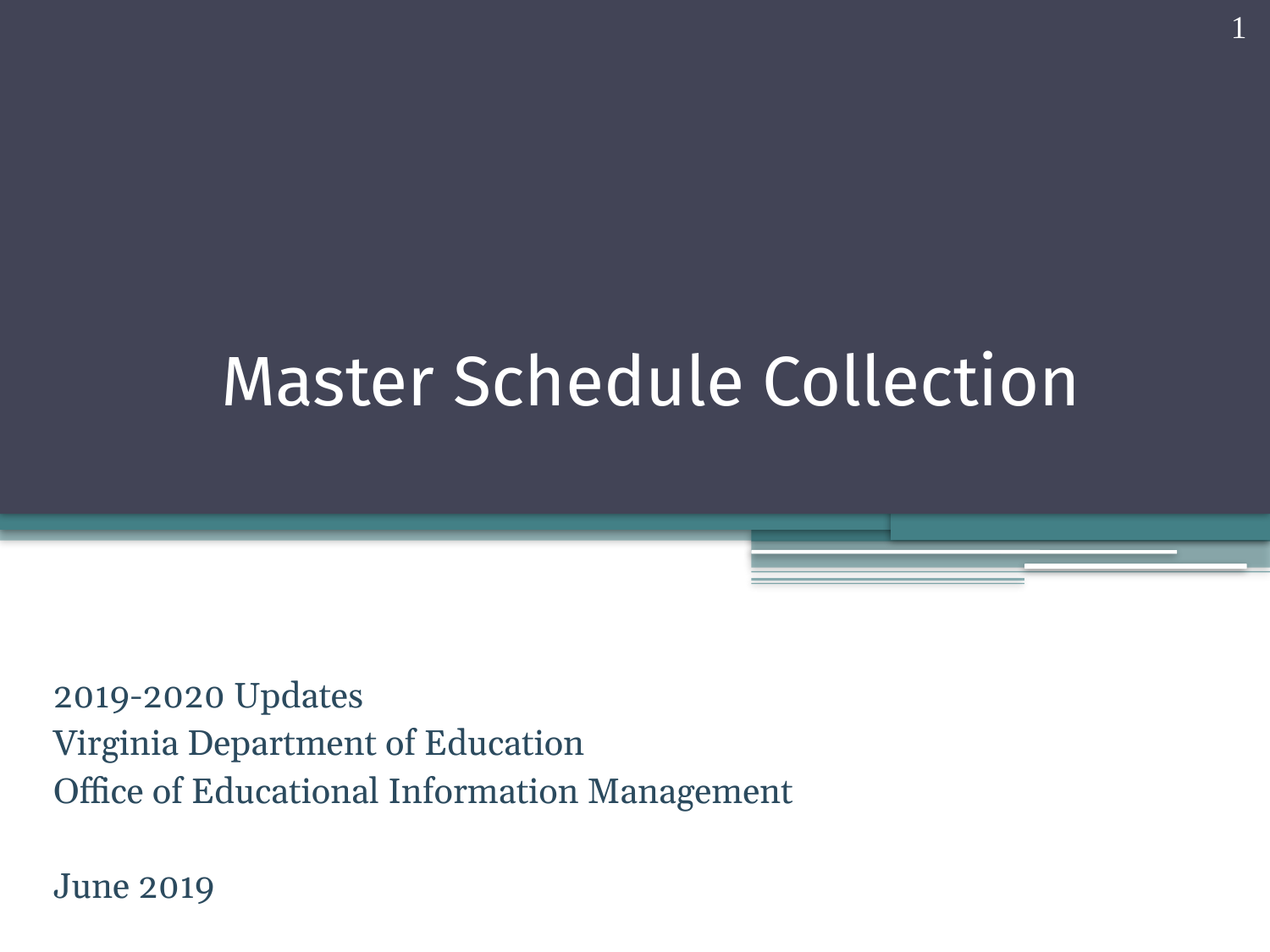

1
# Master Schedule Collection
2019-2020 Updates
Virginia Department of Education
Office of Educational Information Management

June 2019